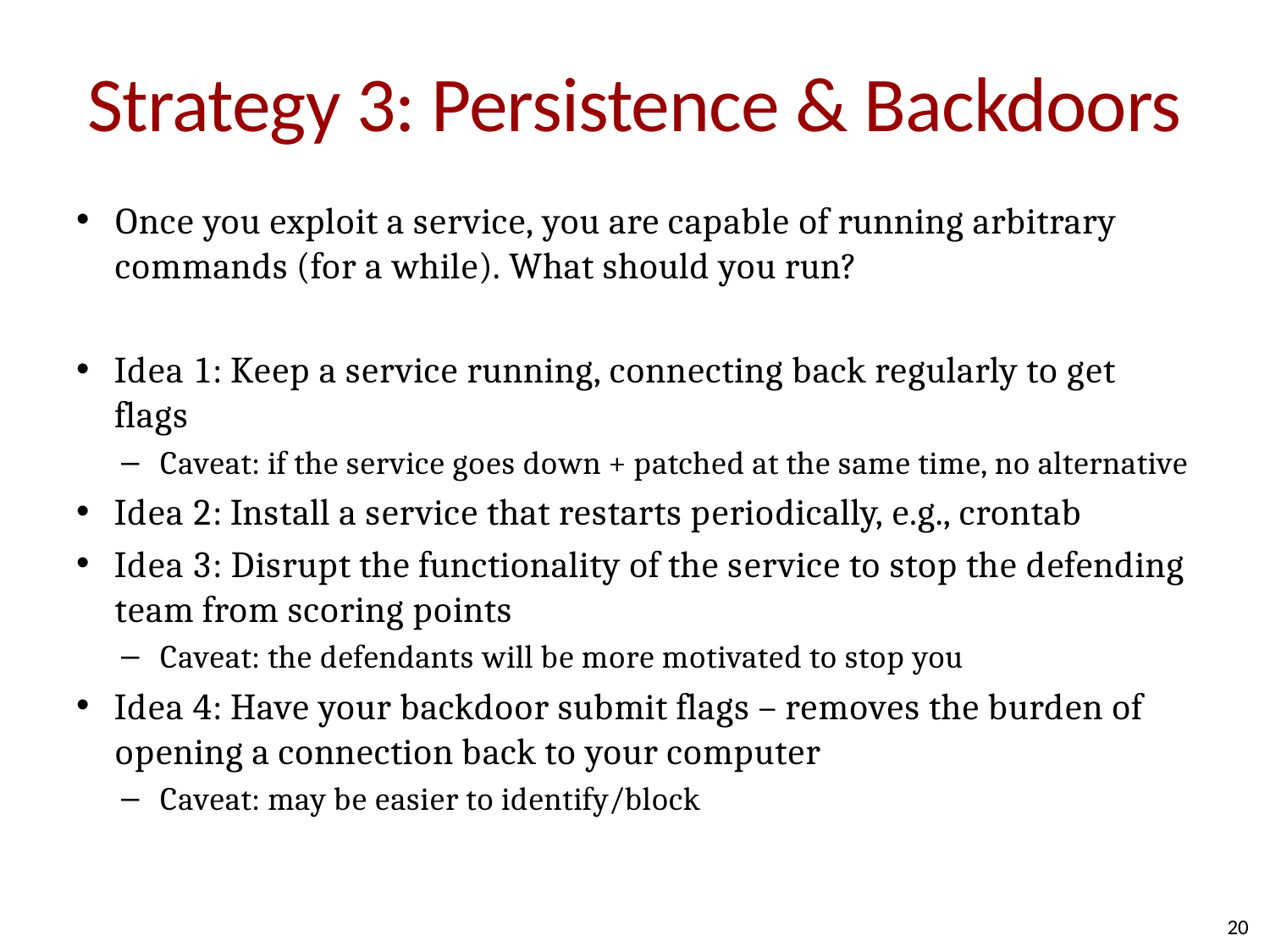

# Strategy 3: Persistence & Backdoors
Once you exploit a service, you are capable of running arbitrary commands (for a while). What should you run?

Idea 1: Keep a service running, connecting back regularly to get flags
Caveat: if the service goes down + patched at the same time, no alternative
Idea 2: Install a service that restarts periodically, e.g., crontab
Idea 3: Disrupt the functionality of the service to stop the defending team from scoring points
Caveat: the defendants will be more motivated to stop you
Idea 4: Have your backdoor submit flags – removes the burden of opening a connection back to your computer
Caveat: may be easier to identify/block
20